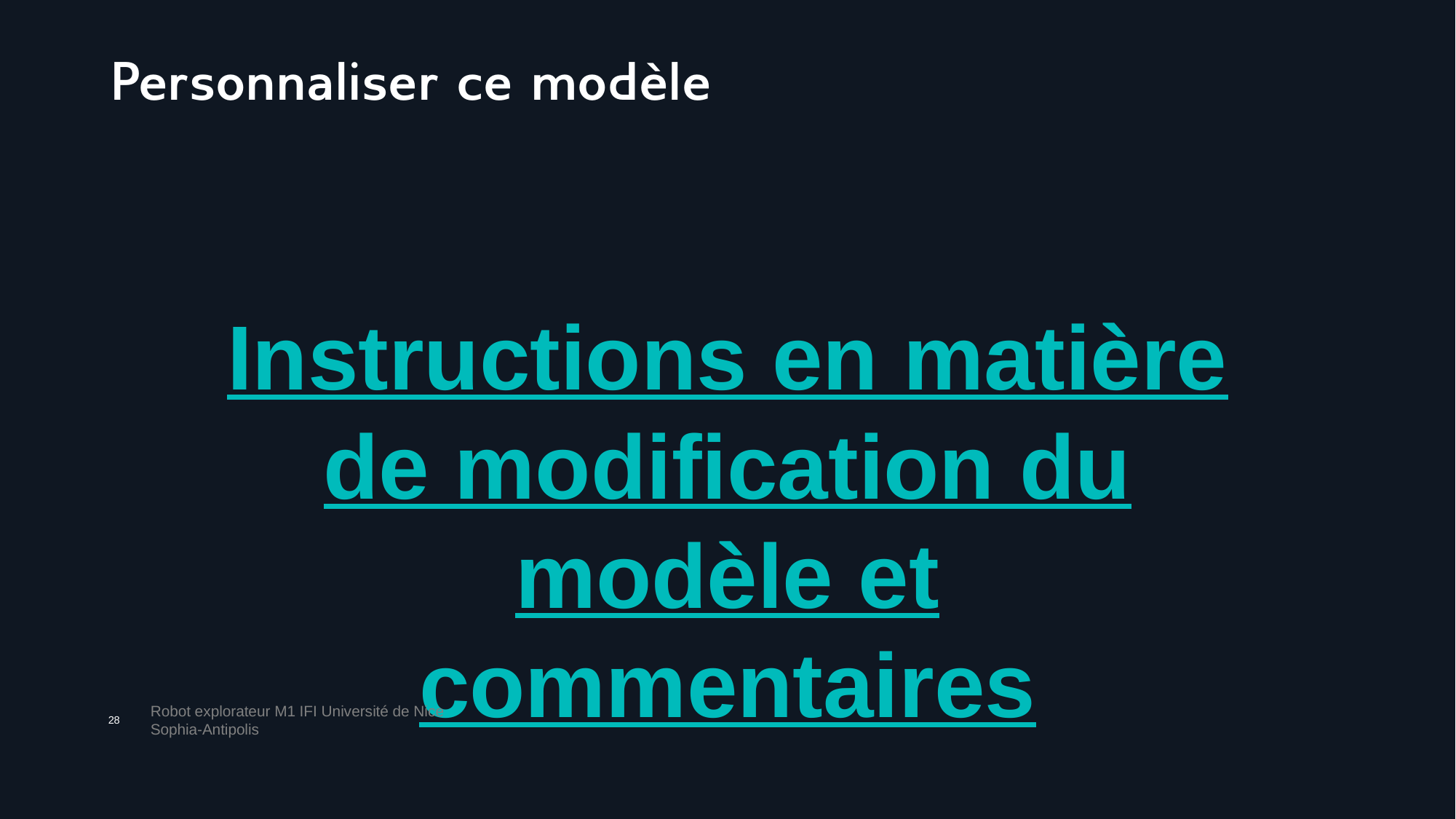

# Personnaliser ce modèle
Instructions en matière de modification du modèle et commentaires
Robot explorateur M1 IFI Université de Nice Sophia-Antipolis
28